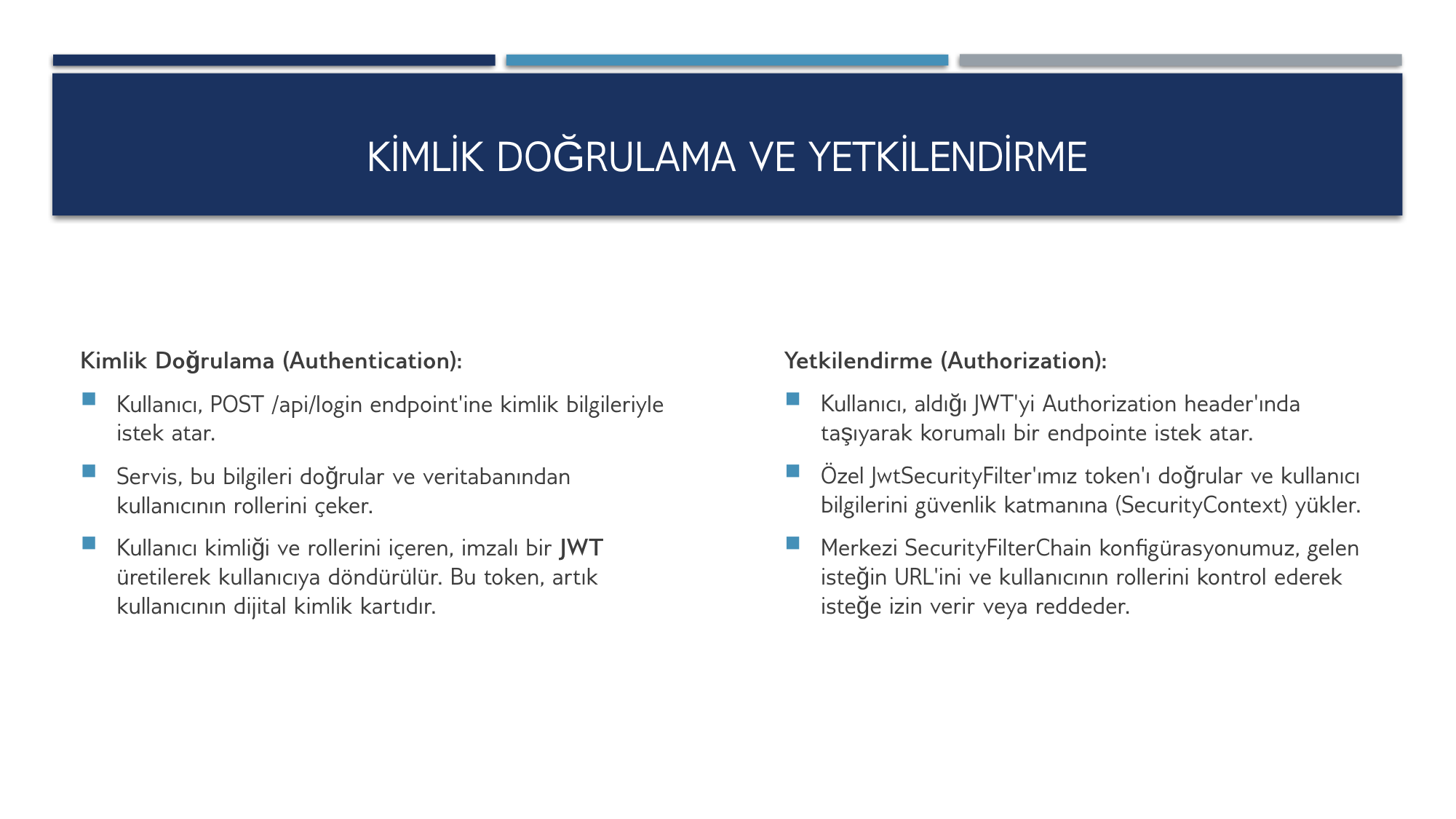

# Kİmlİk Doğrulama ve Yetkİlendİrme
Yetkilendirme (Authorization):
Kullanıcı, aldığı JWT'yi Authorization header'ında taşıyarak korumalı bir endpointe istek atar.
Özel JwtSecurityFilter'ımız token'ı doğrular ve kullanıcı bilgilerini güvenlik katmanına (SecurityContext) yükler.
Merkezi SecurityFilterChain konfigürasyonumuz, gelen isteğin URL'ini ve kullanıcının rollerini kontrol ederek isteğe izin verir veya reddeder.
Kimlik Doğrulama (Authentication):
Kullanıcı, POST /api/login endpoint'ine kimlik bilgileriyle istek atar.
Servis, bu bilgileri doğrular ve veritabanından kullanıcının rollerini çeker.
Kullanıcı kimliği ve rollerini içeren, imzalı bir JWT üretilerek kullanıcıya döndürülür. Bu token, artık kullanıcının dijital kimlik kartıdır.